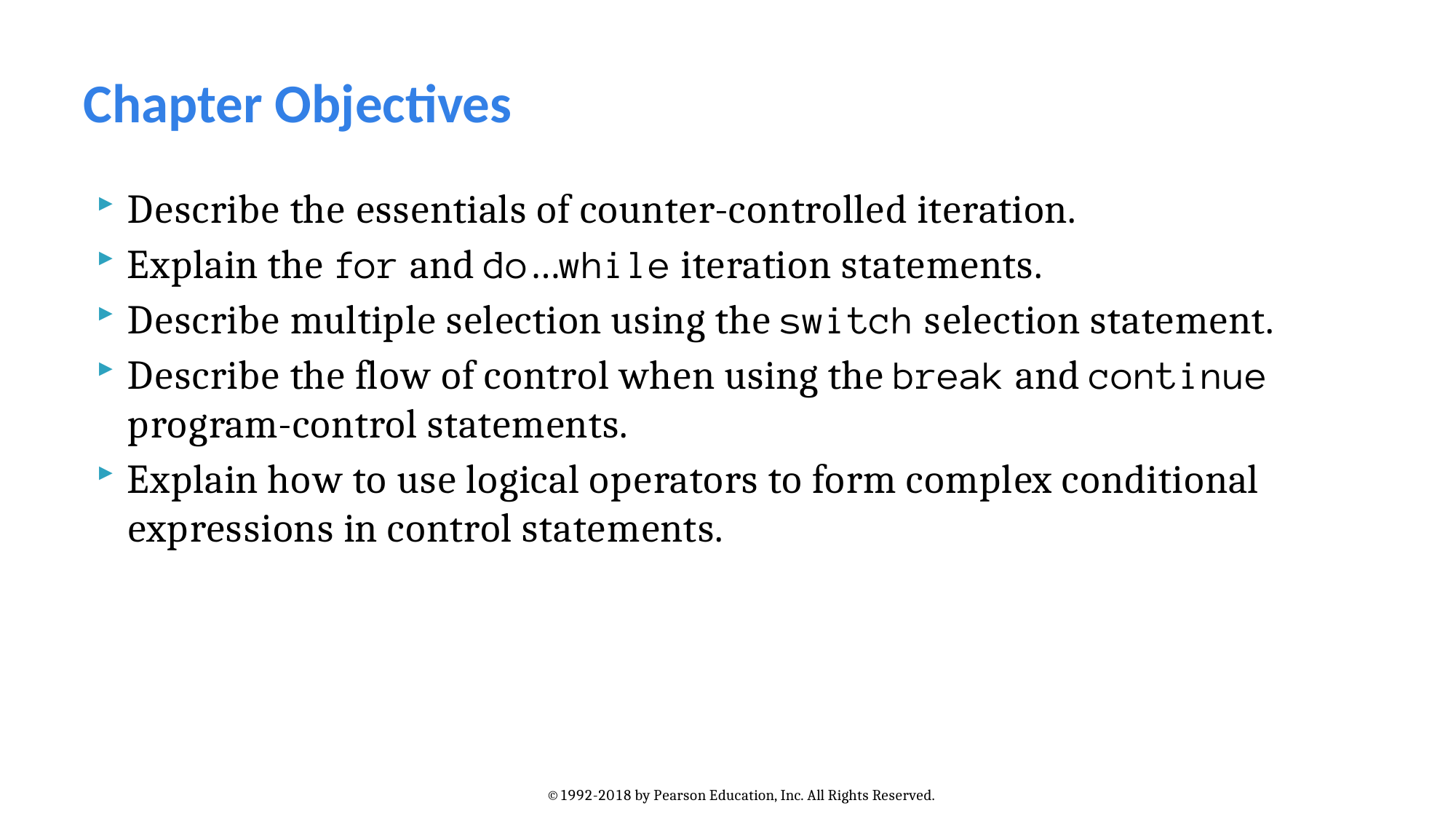

# Chapter Objectives
Describe the essentials of counter-controlled iteration.
Explain the for and do…while iteration statements.
Describe multiple selection using the switch selection statement.
Describe the flow of control when using the break and continue program-control statements.
Explain how to use logical operators to form complex conditional expressions in control statements.
©1992-2018 by Pearson Education, Inc. All Rights Reserved.